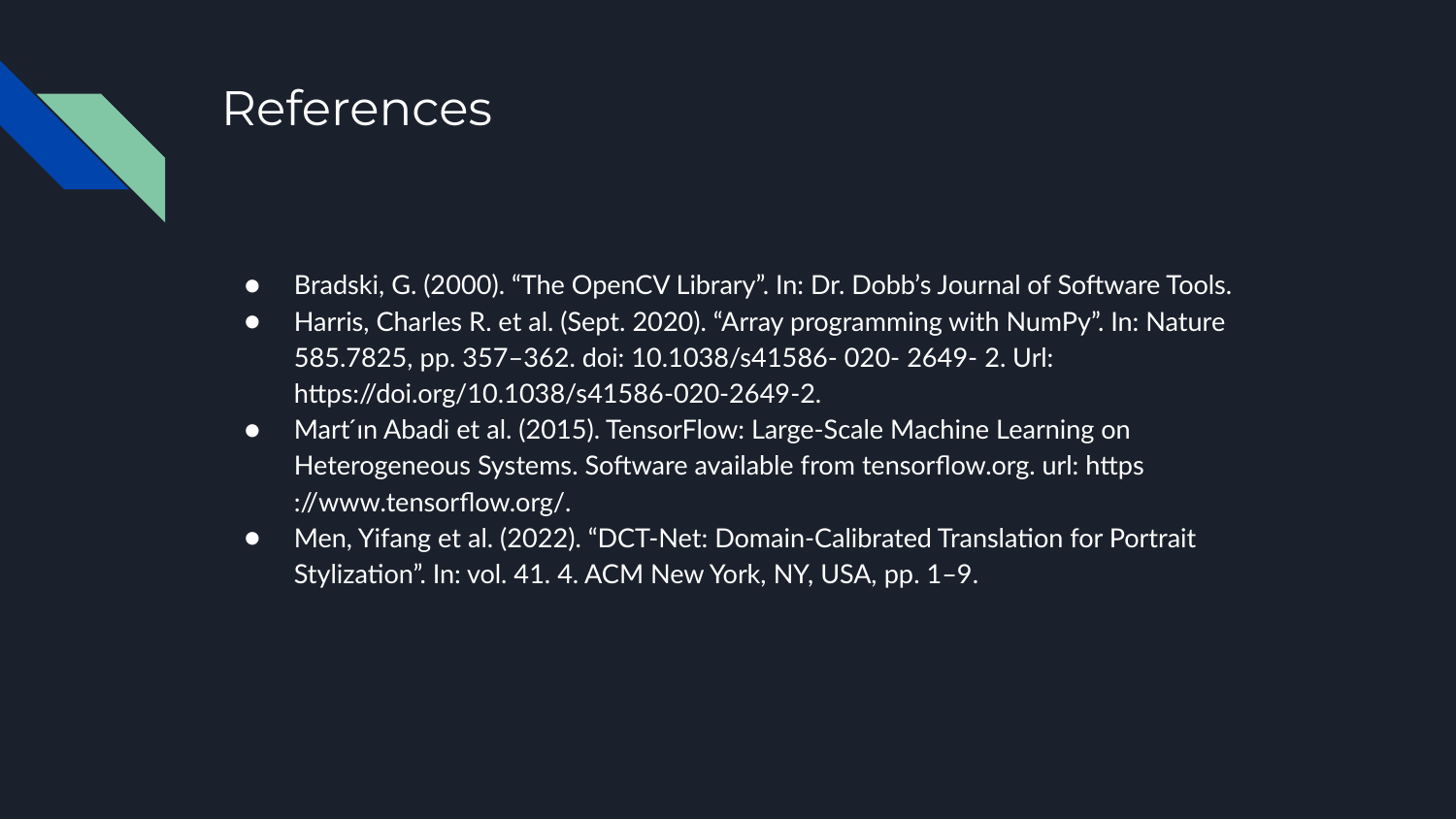

# References
Bradski, G. (2000). “The OpenCV Library”. In: Dr. Dobb’s Journal of Software Tools.
Harris, Charles R. et al. (Sept. 2020). “Array programming with NumPy”. In: Nature 585.7825, pp. 357–362. doi: 10.1038/s41586- 020- 2649- 2. Url: https://doi.org/10.1038/s41586-020-2649-2.
Mart ́ın Abadi et al. (2015). TensorFlow: Large-Scale Machine Learning on Heterogeneous Systems. Software available from tensorflow.org. url: https ://www.tensorflow.org/.
Men, Yifang et al. (2022). “DCT-Net: Domain-Calibrated Translation for Portrait Stylization”. In: vol. 41. 4. ACM New York, NY, USA, pp. 1–9.